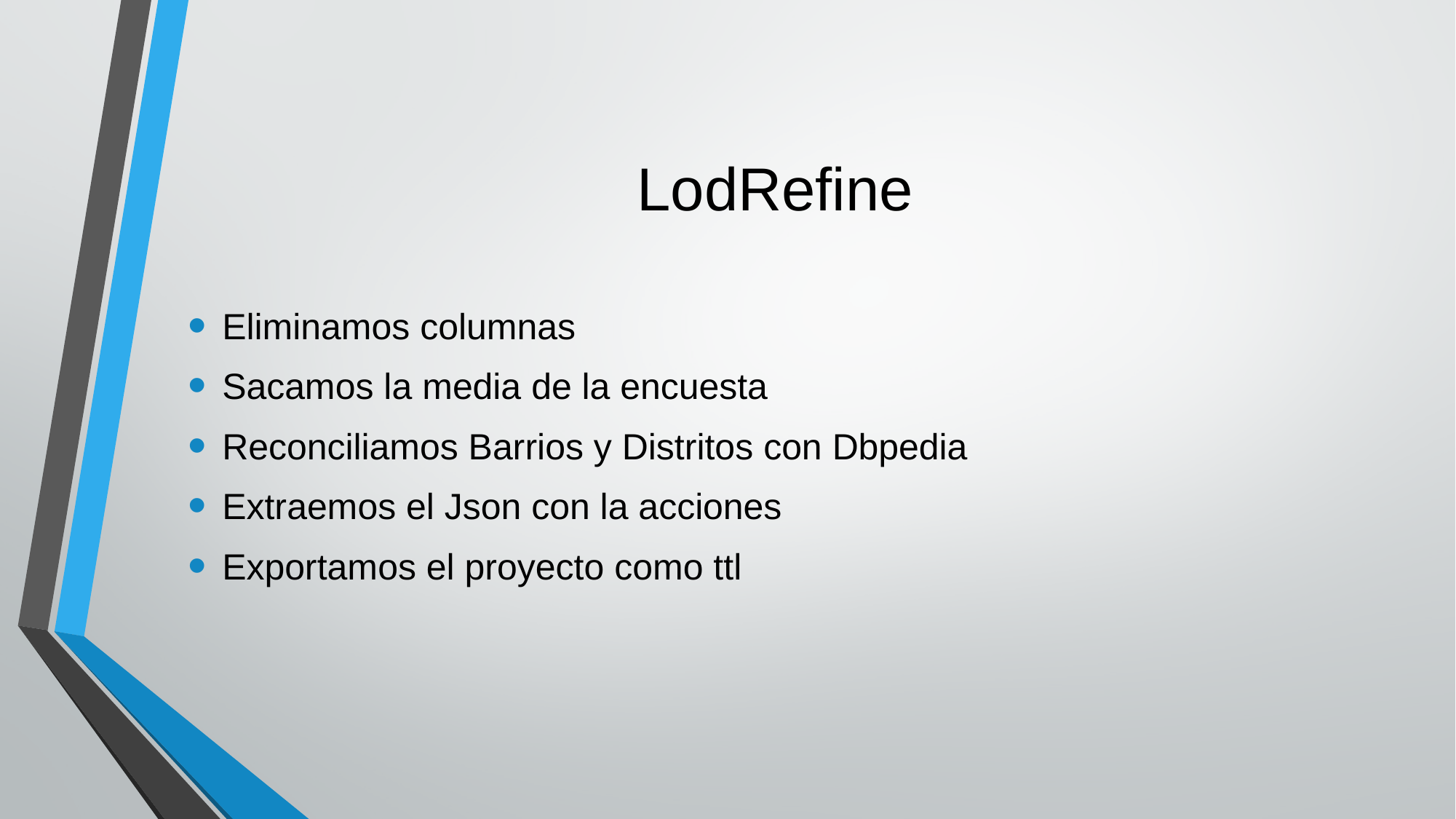

# LodRefine
Eliminamos columnas
Sacamos la media de la encuesta
Reconciliamos Barrios y Distritos con Dbpedia
Extraemos el Json con la acciones
Exportamos el proyecto como ttl